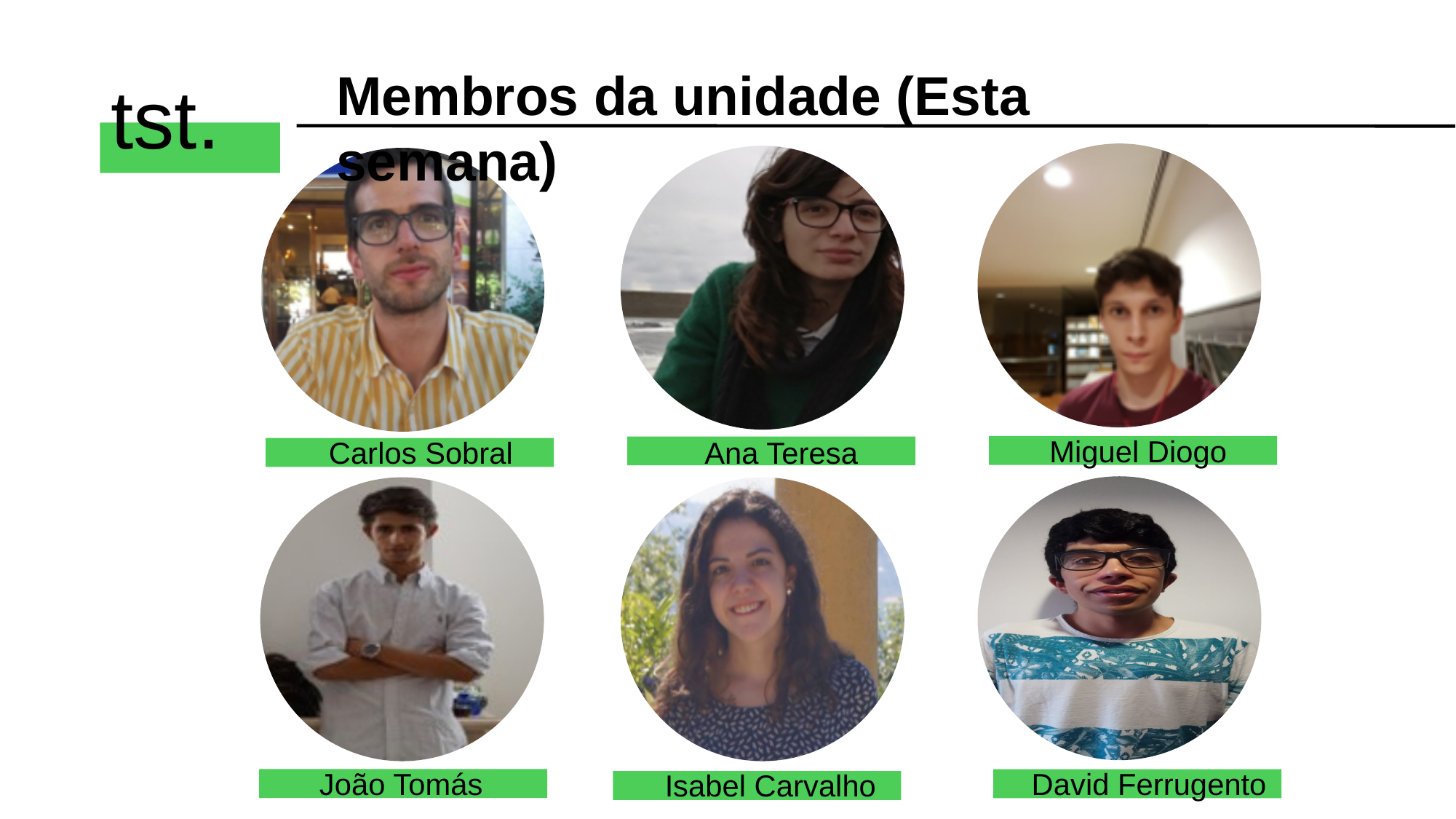

# tst.
Membros da unidade (Esta semana)

Miguel Diogo
Carlos Sobral
Ana Teresa

João Tomás
David Ferrugento
Isabel Carvalho